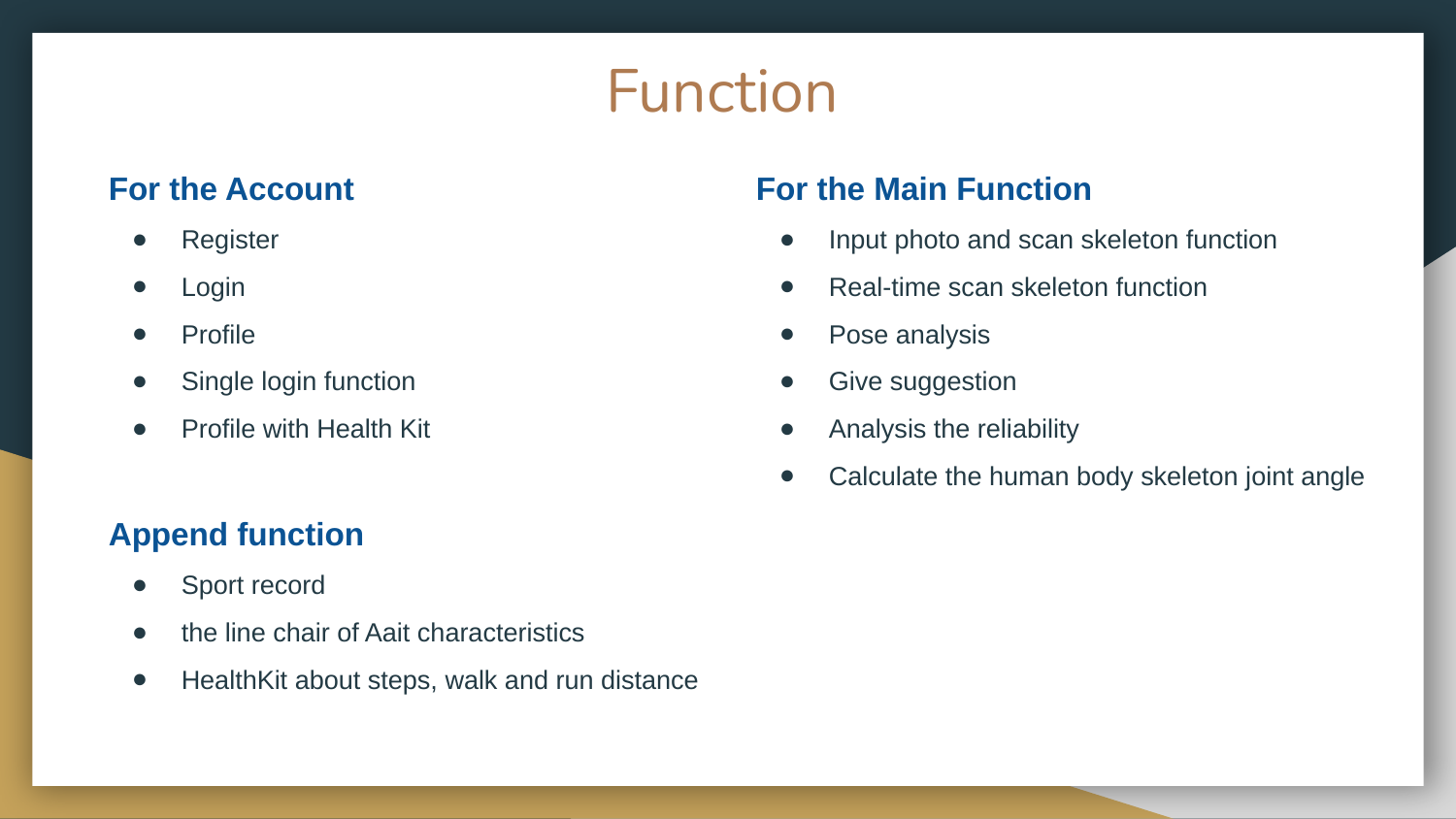

# Function
For the Account
Register
Login
Profile
Single login function
Profile with Health Kit

Append function
Sport record
the line chair of Aait characteristics
HealthKit about steps, walk and run distance
For the Main Function
Input photo and scan skeleton function
Real-time scan skeleton function
Pose analysis
Give suggestion
Analysis the reliability
Calculate the human body skeleton joint angle